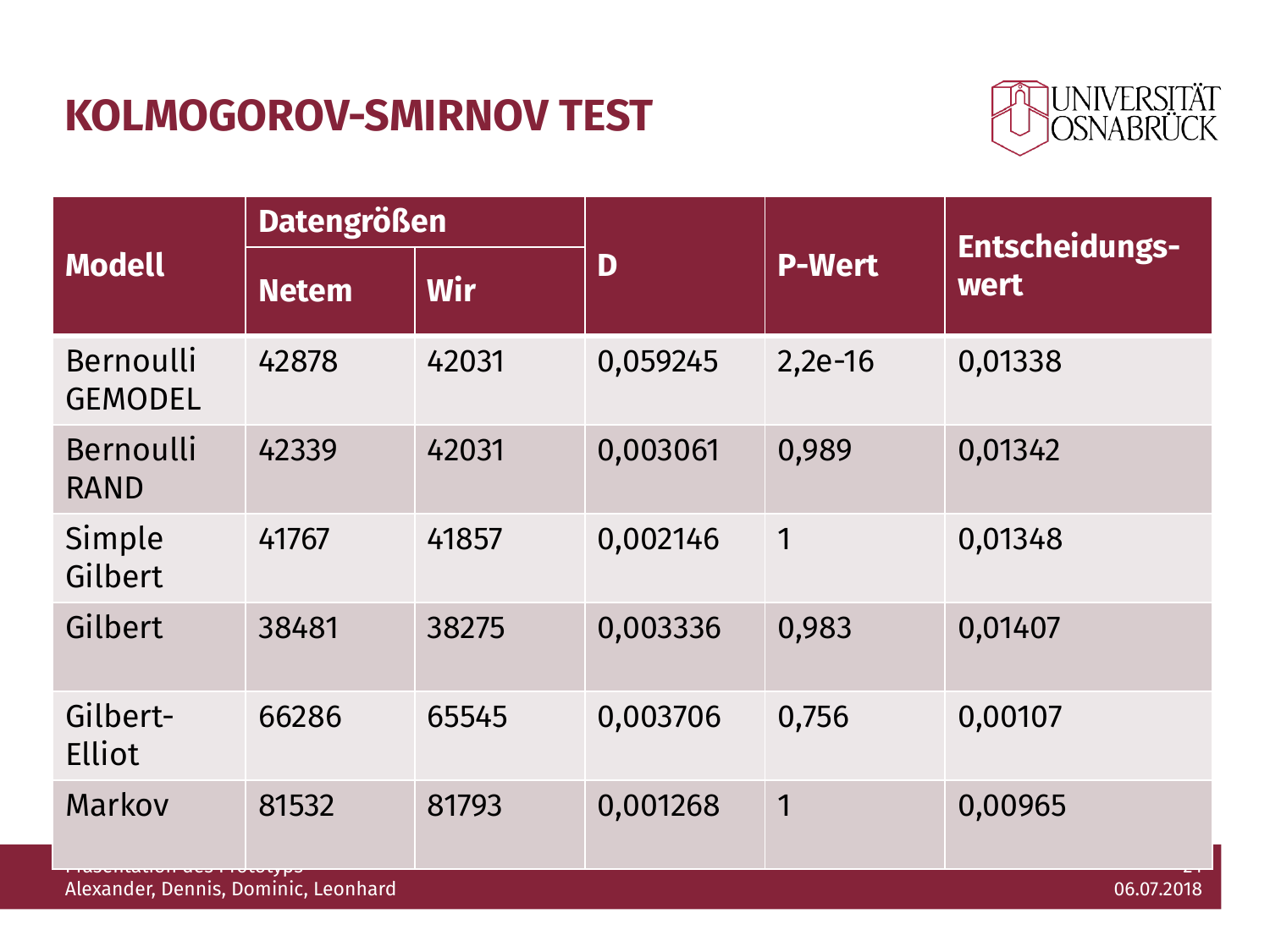

# Kolmogorov-Smirnov Test

| Modell | Datengrößen |  | D | P-Wert | Entscheidungs-wert |
| --- | --- | --- | --- | --- | --- |
|  | Netem | Wir |  |  |  |
| Bernoulli GEMODEL | 42878 | 42031 | 0,059245 | 2,2e-16 | 0,01338 |
| Bernoulli RAND | 42339 | 42031 | 0,003061 | 0,989 | 0,01342 |
| Simple Gilbert | 41767 | 41857 | 0,002146 | 1 | 0,01348 |
| Gilbert | 38481 | 38275 | 0,003336 | 0,983 | 0,01407 |
| Gilbert-Elliot | 66286 | 65545 | 0,003706 | 0,756 | 0,00107 |
| Markov | 81532 | 81793 | 0,001268 | 1 | 0,00965 |